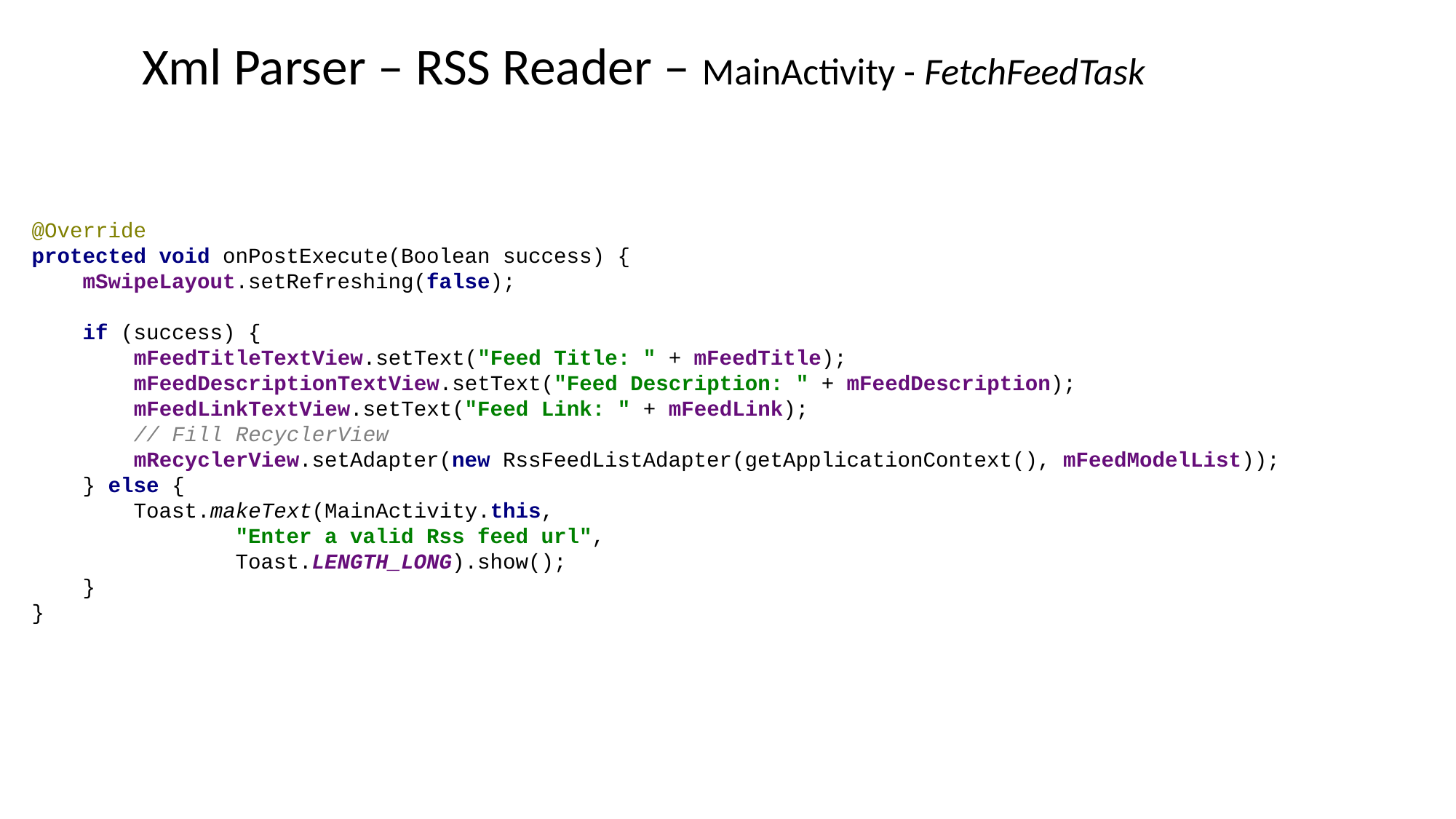

# Xml Parser – RSS Reader – MainActivity - FetchFeedTask
@Override
protected void onPostExecute(Boolean success) {
    mSwipeLayout.setRefreshing(false);
    if (success) {
        mFeedTitleTextView.setText("Feed Title: " + mFeedTitle);
        mFeedDescriptionTextView.setText("Feed Description: " + mFeedDescription);
        mFeedLinkTextView.setText("Feed Link: " + mFeedLink);
        // Fill RecyclerView
        mRecyclerView.setAdapter(new RssFeedListAdapter(getApplicationContext(), mFeedModelList));
    } else {
        Toast.makeText(MainActivity.this,
                "Enter a valid Rss feed url",
                Toast.LENGTH_LONG).show();
    }
}